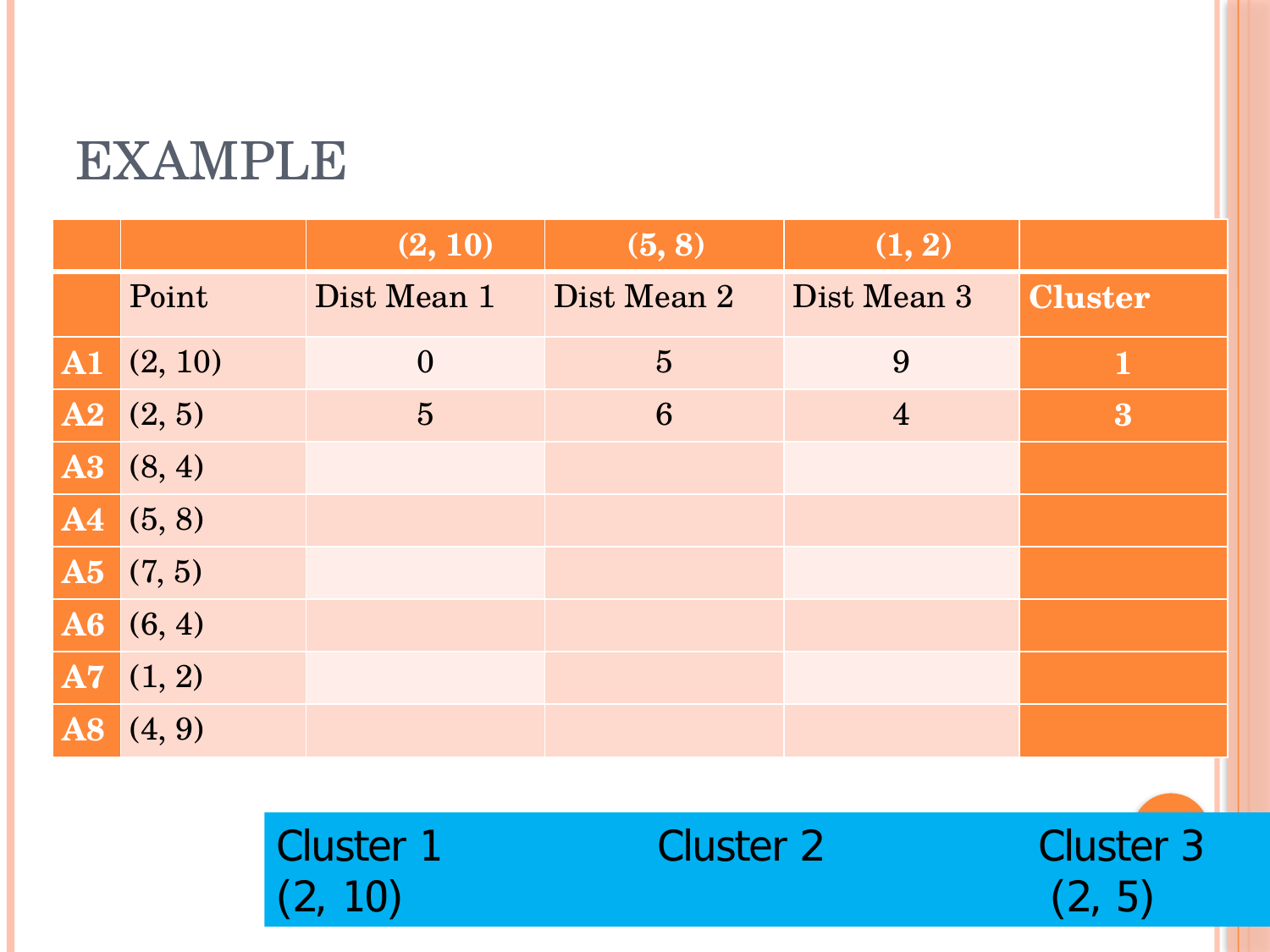

# Example
|  |  | (2, 10) | (5, 8) | (1, 2) |  |
| --- | --- | --- | --- | --- | --- |
|  | Point | Dist Mean 1 | Dist Mean 2 | Dist Mean 3 | Cluster |
| A1 | (2, 10) | 0 | 5 | 9 | 1 |
| A2 | (2, 5) | 5 | 6 | 4 | 3 |
| A3 | (8, 4) |  |  |  |  |
| A4 | (5, 8) |  |  |  |  |
| A5 | (7, 5) |  |  |  |  |
| A6 | (6, 4) |  |  |  |  |
| A7 | (1, 2) |  |  |  |  |
| A8 | (4, 9) |  |  |  |  |
Iteration 1

Cluster 1		Cluster 2		Cluster 3
(2, 10)		                              (2, 5)